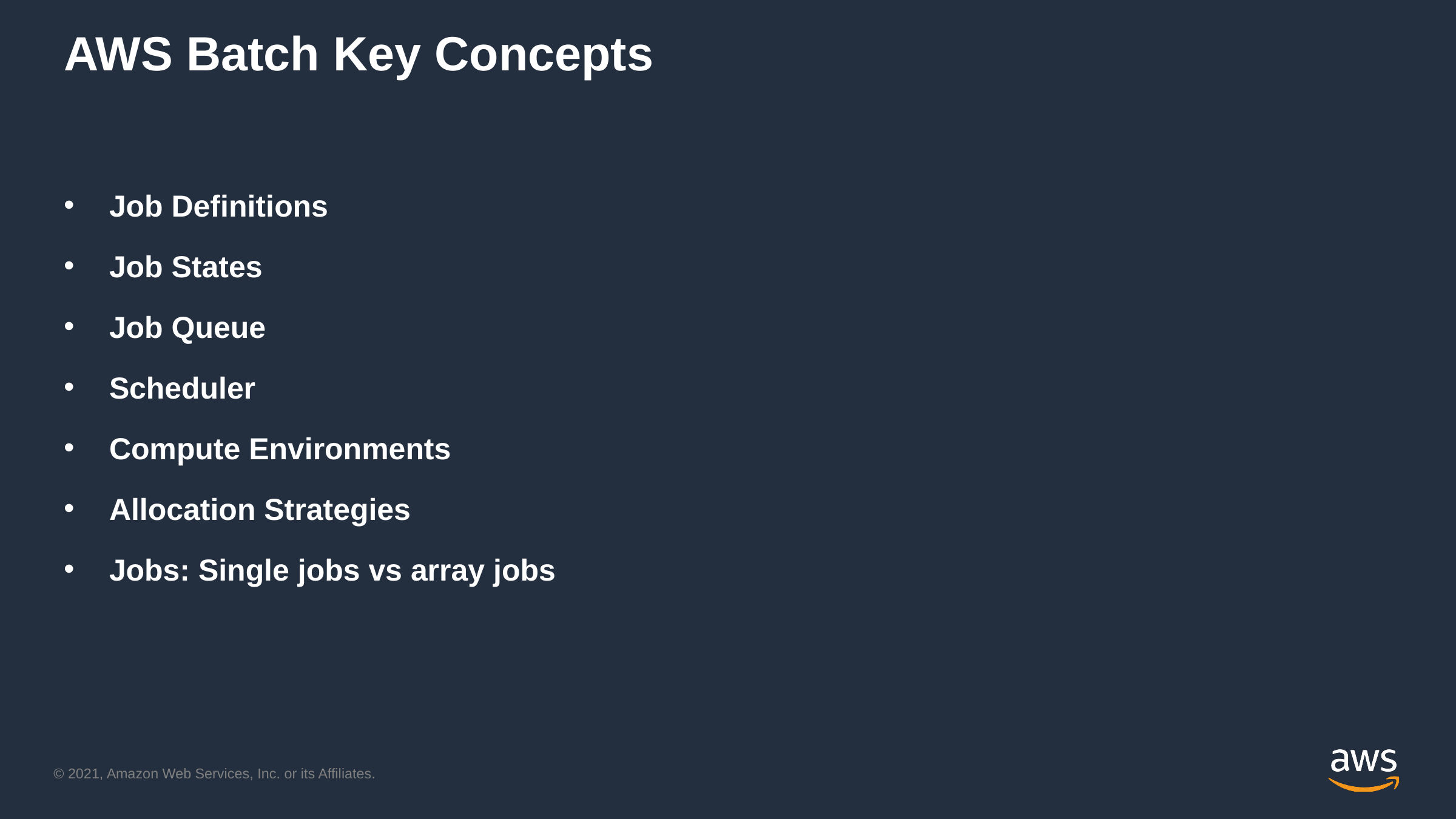

# AWS Batch Key Concepts
Job Definitions
Job States
Job Queue
Scheduler
Compute Environments
Allocation Strategies
Jobs: Single jobs vs array jobs